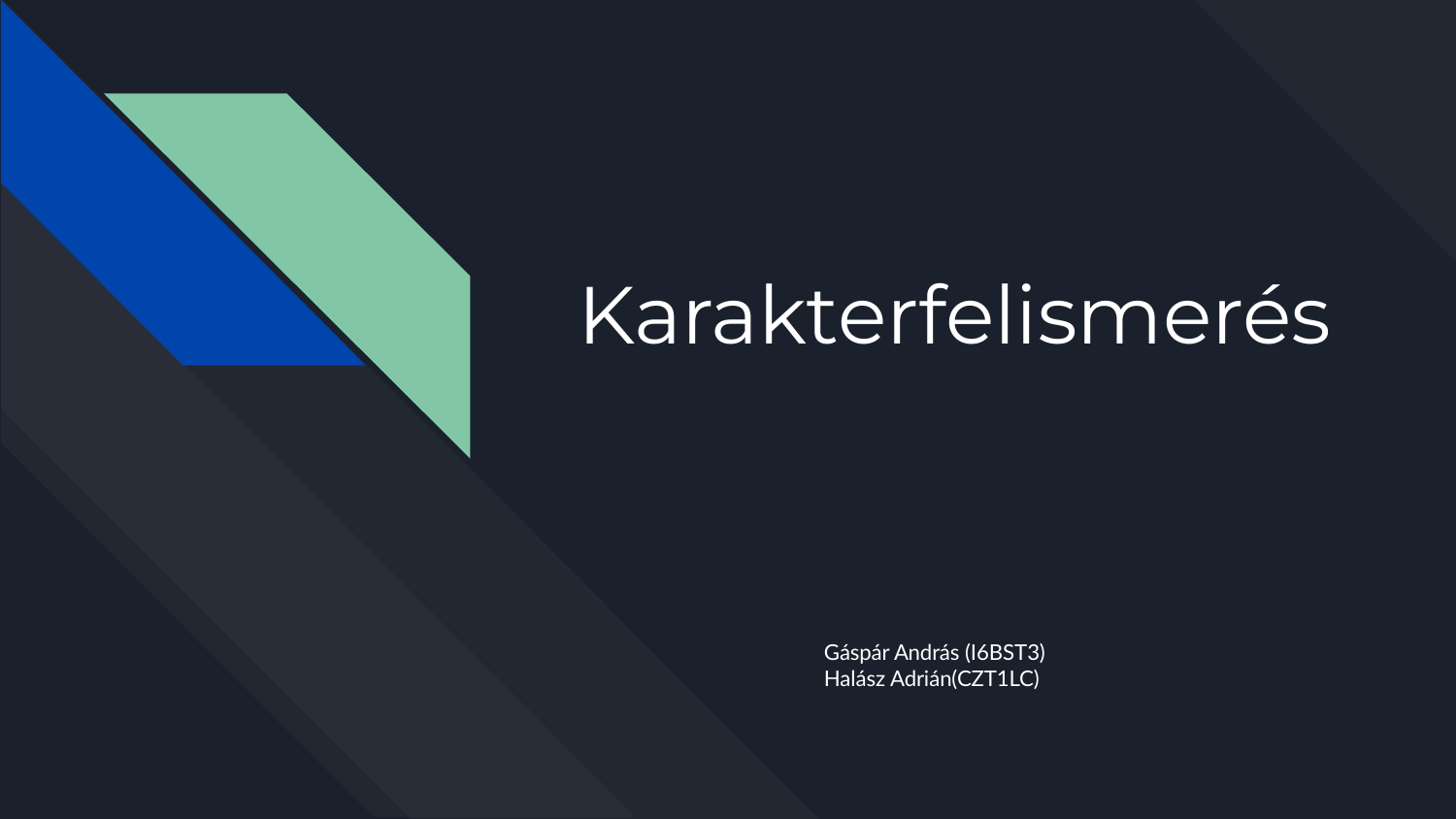

# Karakterfelismerés
Gáspár András (I6BST3)
Halász Adrián(CZT1LC)